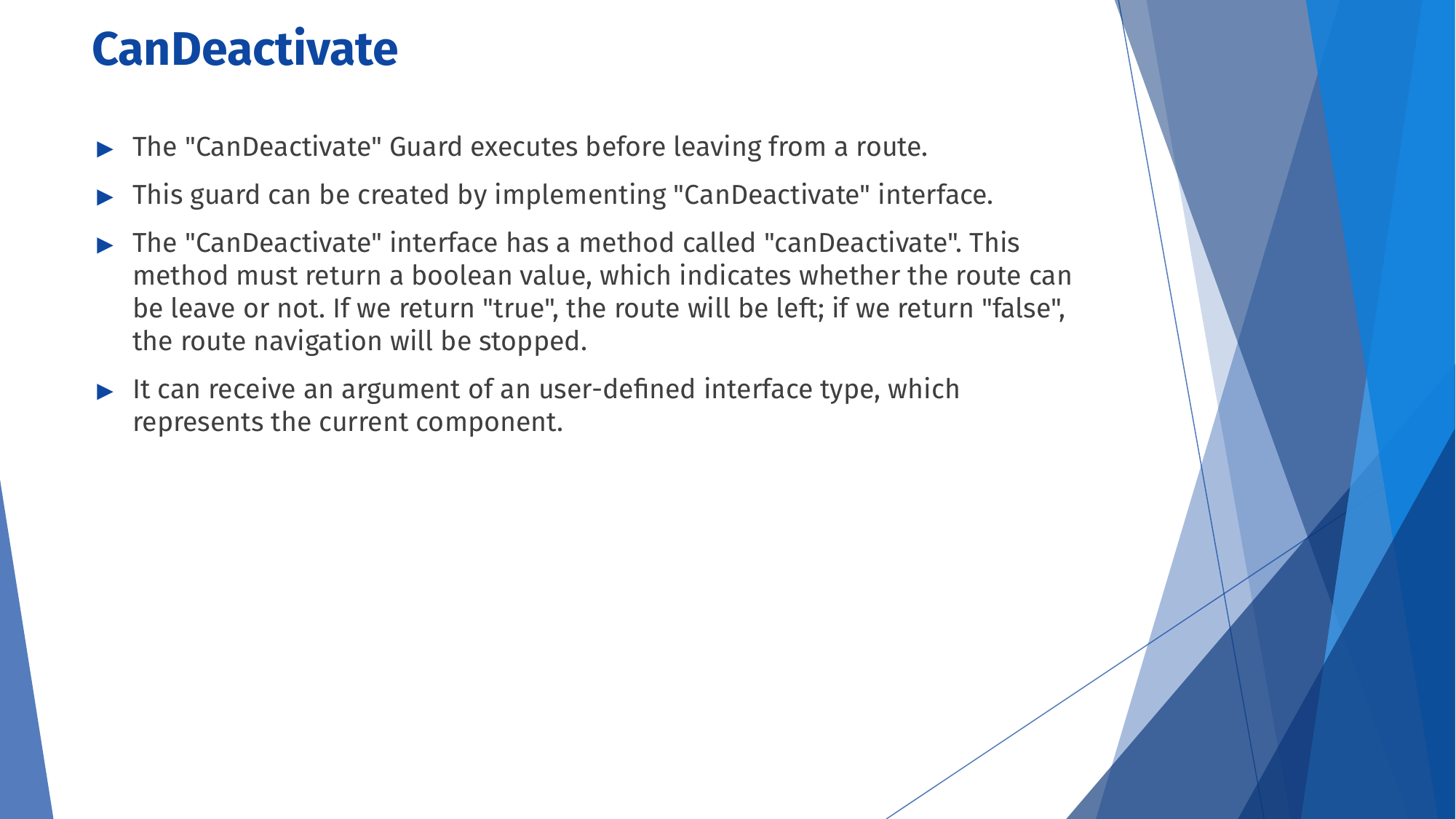

# CanDeactivate
The "CanDeactivate" Guard executes before leaving from a route.
This guard can be created by implementing "CanDeactivate" interface.
The "CanDeactivate" interface has a method called "canDeactivate". This method must return a boolean value, which indicates whether the route can be leave or not. If we return "true", the route will be left; if we return "false", the route navigation will be stopped.
It can receive an argument of an user-defined interface type, which represents the current component.